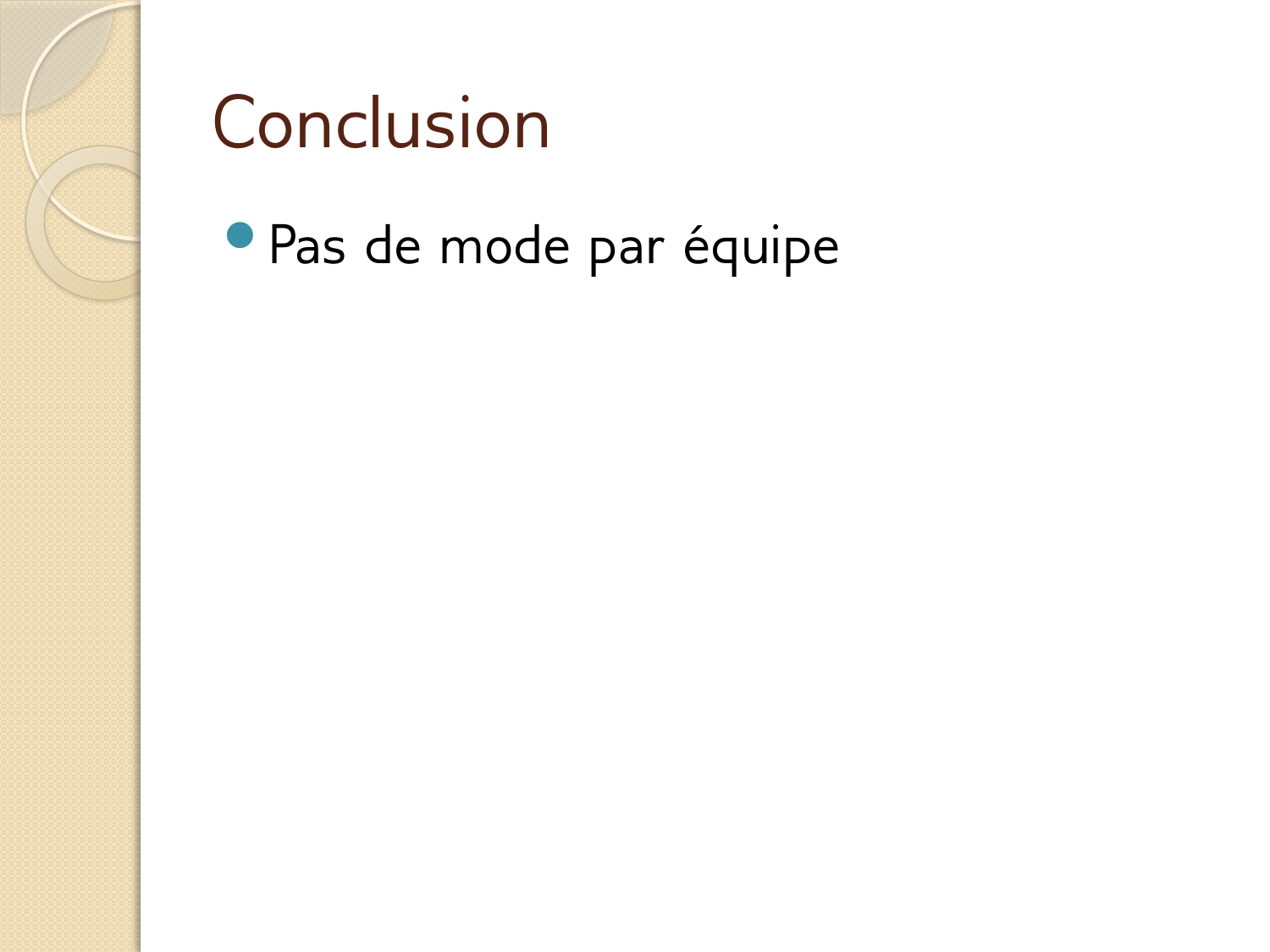

# Conclusion
Pas de mode par équipe